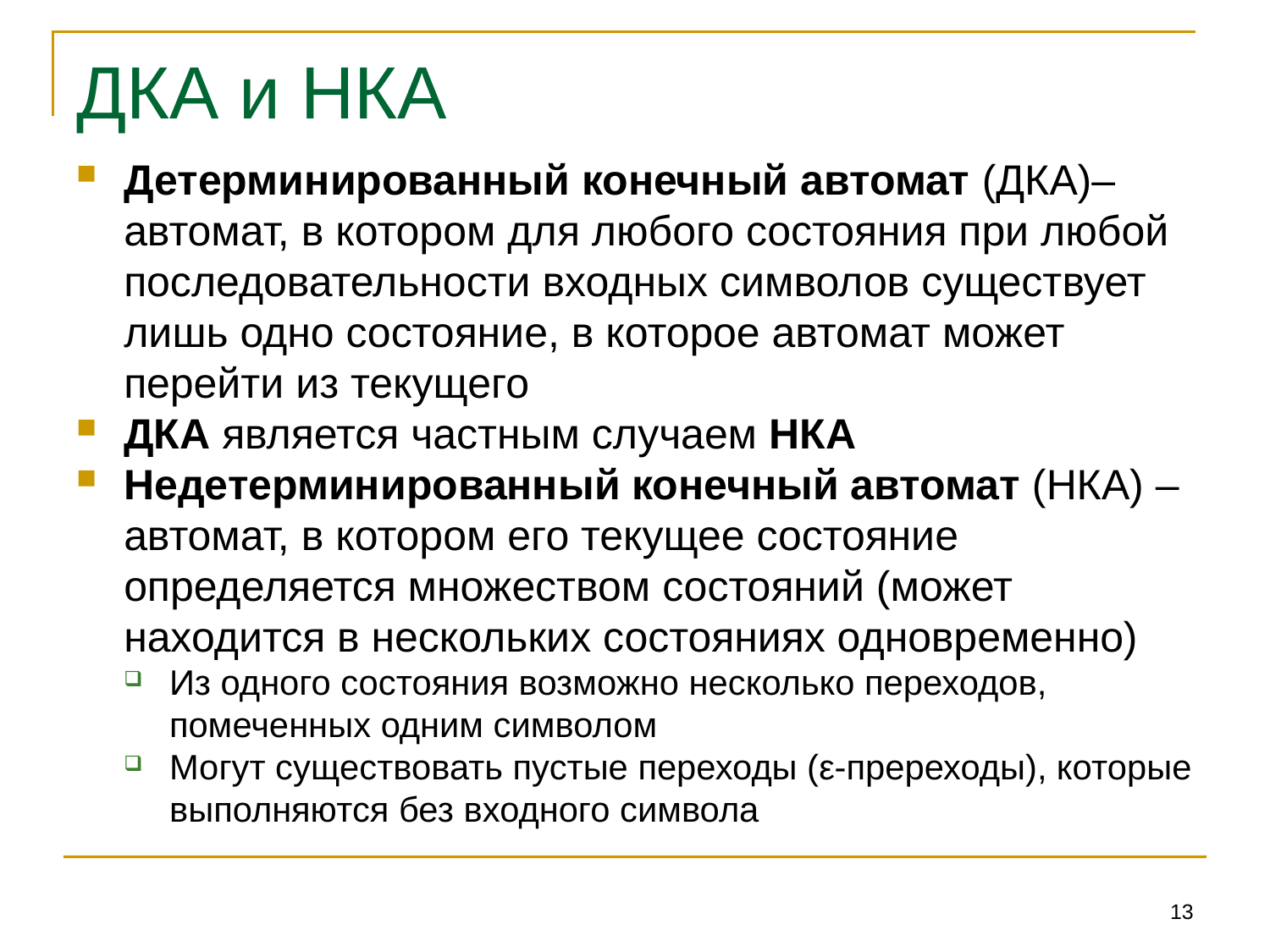

# ДКА и НКА
Детерминированный конечный автомат (ДКА)– автомат, в котором для любого состояния при любой последовательности входных символов существует лишь одно состояние, в которое автомат может перейти из текущего
ДКА является частным случаем НКА
Недетерминированный конечный автомат (НКА) – автомат, в котором его текущее состояние определяется множеством состояний (может находится в нескольких состояниях одновременно)
Из одного состояния возможно несколько переходов, помеченных одним символом
Могут существовать пустые переходы (ε-пререходы), которые выполняются без входного символа
13